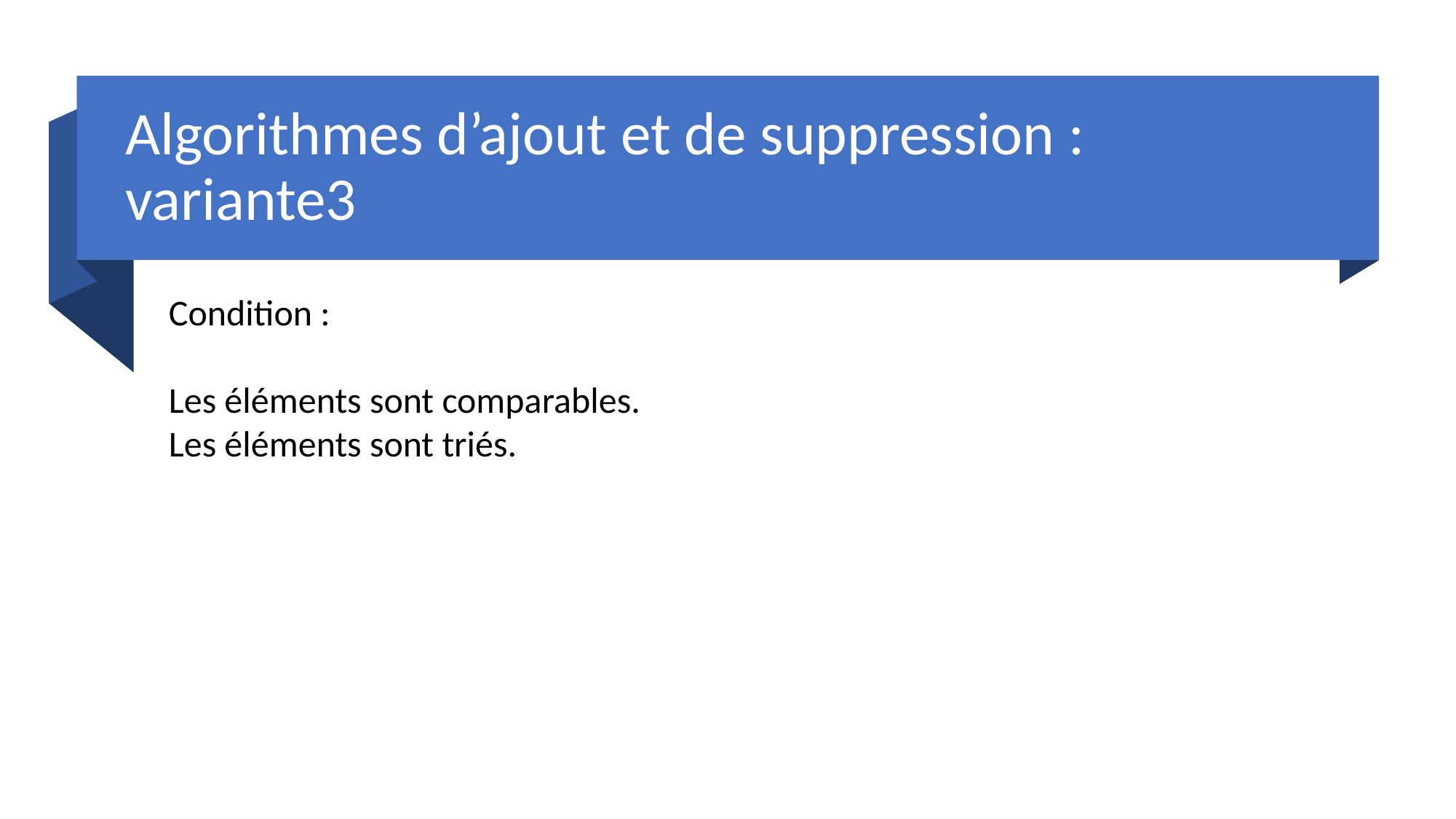

Algorithmes d’ajout et de suppression : variante3

Condition :

Les éléments sont comparables.
Les éléments sont triés.